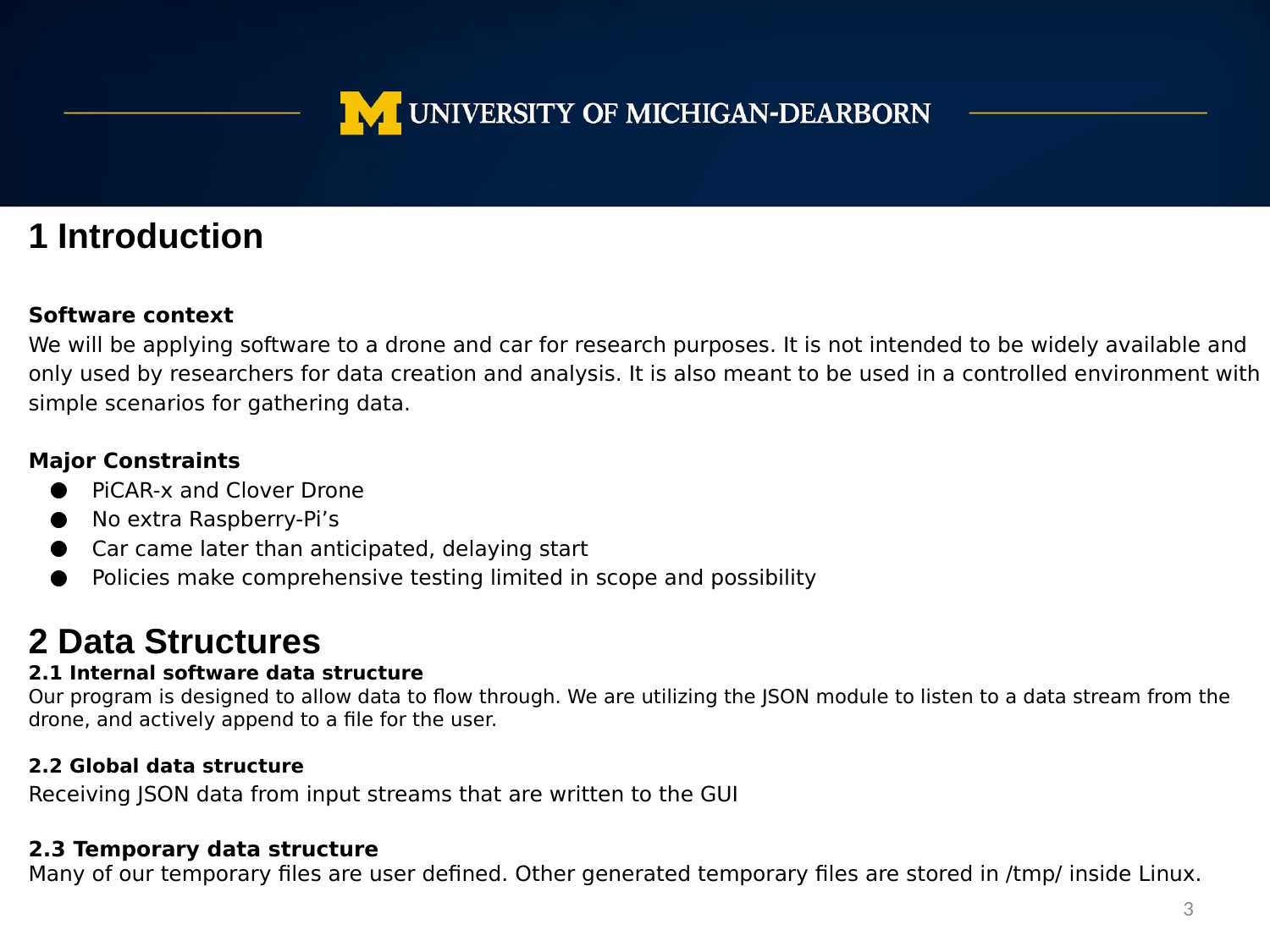

1 Introduction

Software context
We will be applying software to a drone and car for research purposes. It is not intended to be widely available and only used by researchers for data creation and analysis. It is also meant to be used in a controlled environment with simple scenarios for gathering data.

Major Constraints
PiCAR-x and Clover Drone
No extra Raspberry-Pi’s
Car came later than anticipated, delaying start
Policies make comprehensive testing limited in scope and possibility

2 Data Structures
2.1 Internal software data structure
Our program is designed to allow data to flow through. We are utilizing the JSON module to listen to a data stream from the drone, and actively append to a file for the user.

2.2 Global data structure
Receiving JSON data from input streams that are written to the GUI

2.3 Temporary data structure
Many of our temporary files are user defined. Other generated temporary files are stored in /tmp/ inside Linux.

3